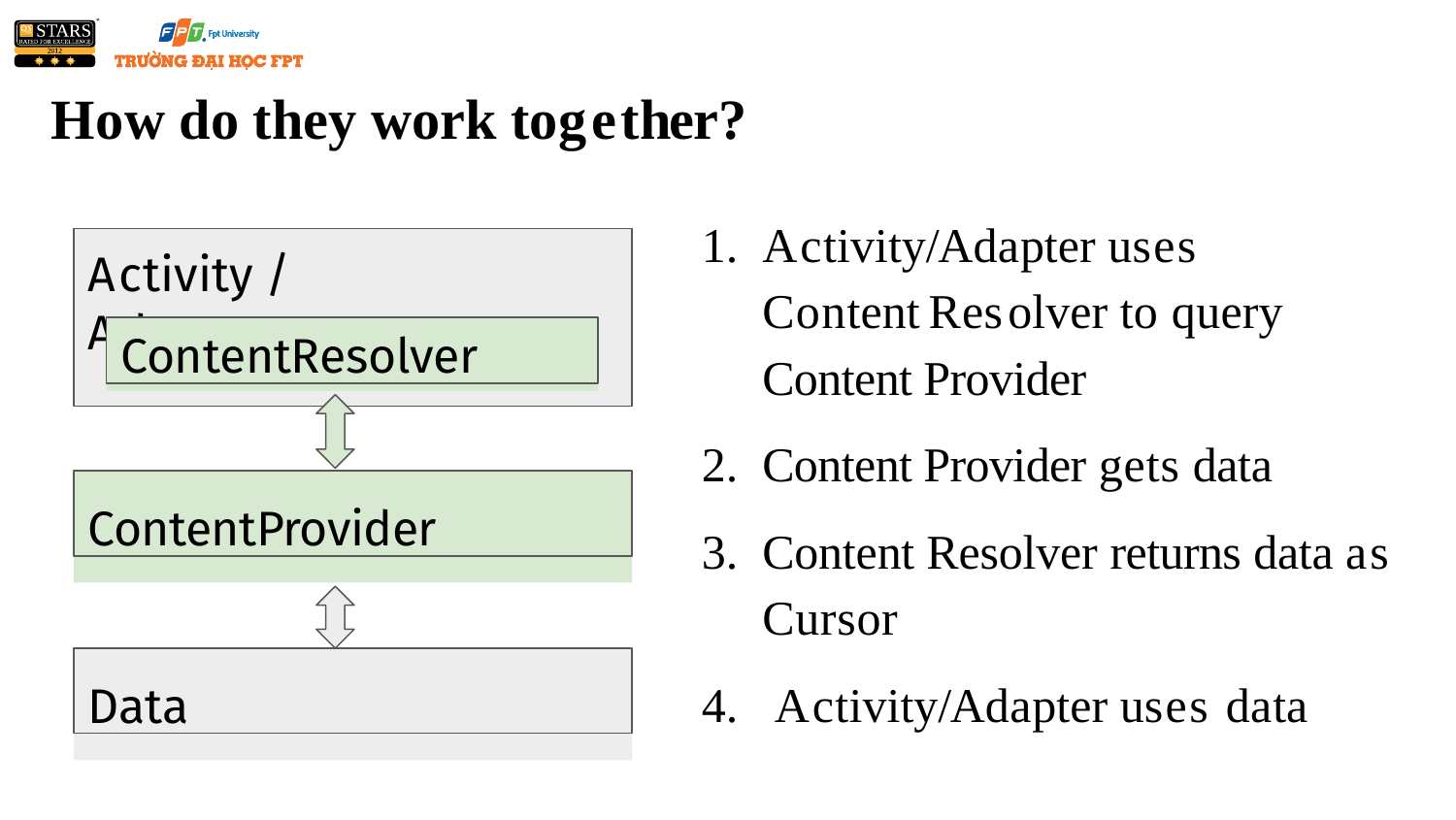

# How do they work together?
Activity/Adapter uses  Content Resolver to query  Content Provider
Content Provider gets data
Content Resolver returns data as  Cursor
Activity/Adapter uses data

Activity / Adapter

ContentResolver

ContentProvider

Data